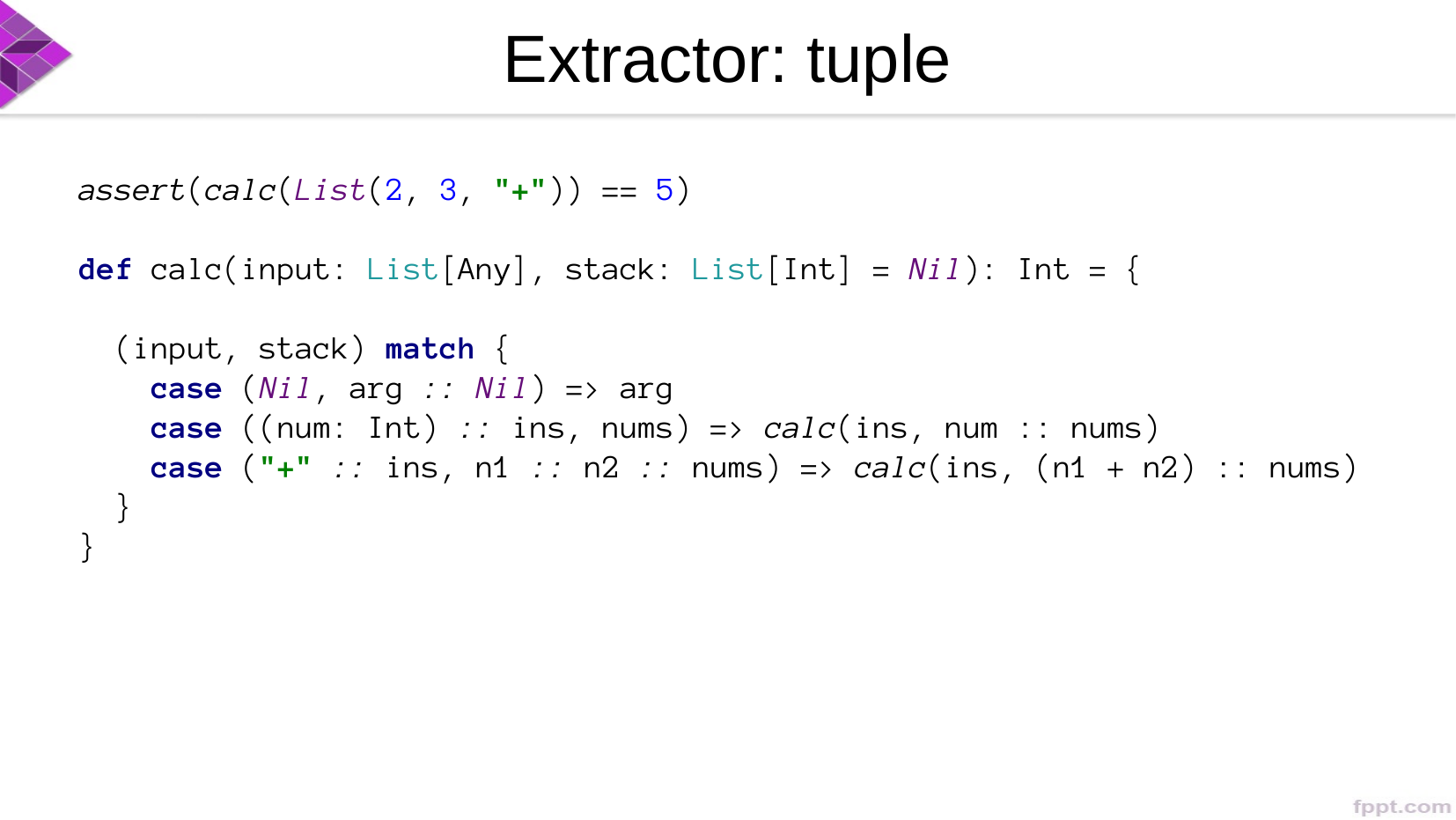

Extractor: tuple

assert(calc(List(2, 3, "+")) == 5)
def calc(input: List[Any], stack: List[Int] = Nil): Int = {
  (input, stack) match {
    case (Nil, arg :: Nil) => arg
    case ((num: Int) :: ins, nums) => calc(ins, num :: nums)
    case ("+" :: ins, n1 :: n2 :: nums) => calc(ins, (n1 + n2) :: nums)
  }
}